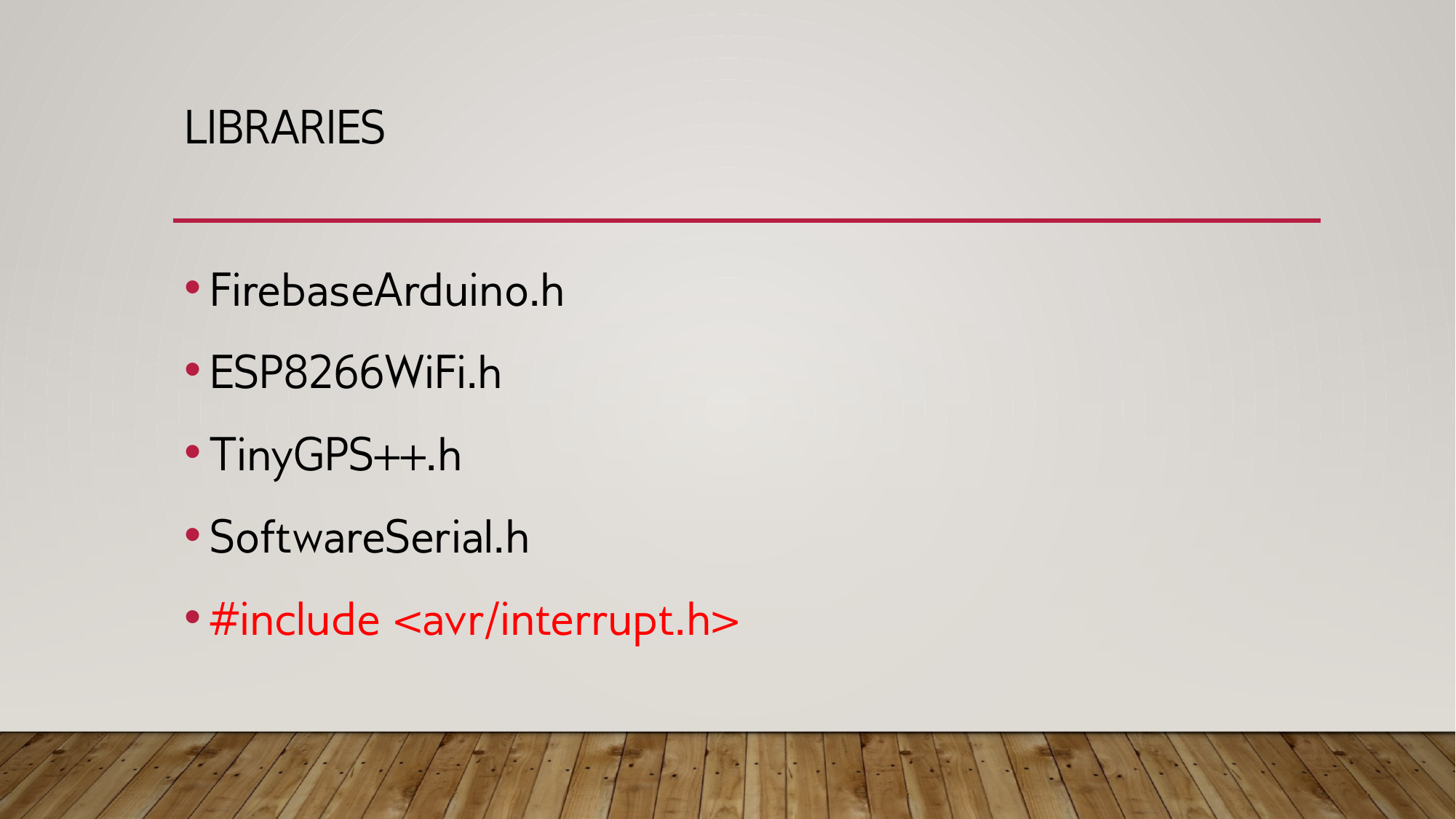

# Libraries
FirebaseArduino.h
ESP8266WiFi.h
TinyGPS++.h
SoftwareSerial.h
#include <avr/interrupt.h>